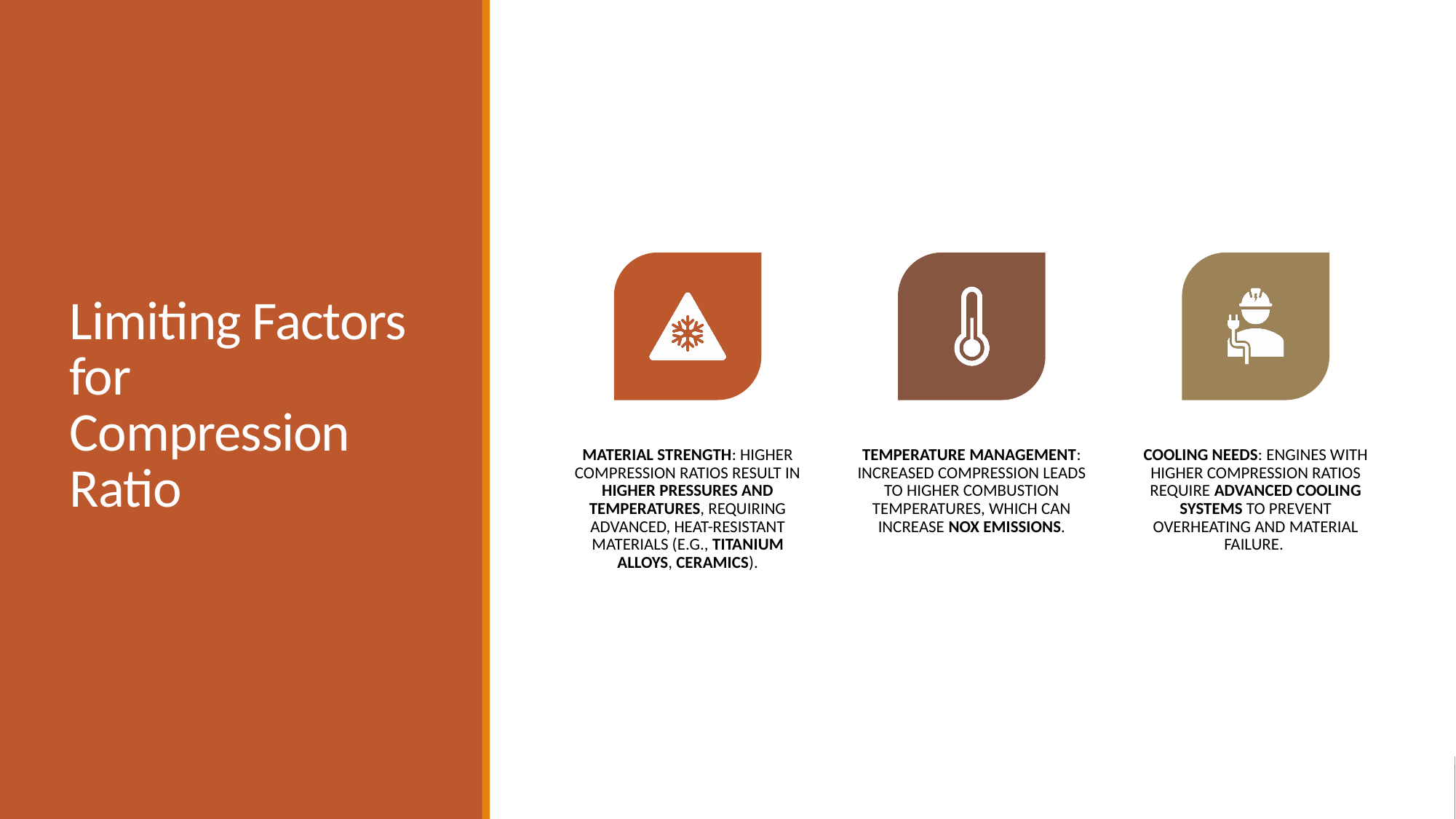

# Limiting Factors for Compression Ratio
Material Strength: Higher compression ratios result in higher pressures and temperatures, requiring advanced, heat-resistant materials (e.g., titanium alloys, ceramics).
Temperature Management: Increased compression leads to higher combustion temperatures, which can increase NOx emissions.
Cooling Needs: Engines with higher compression ratios require advanced cooling systems to prevent overheating and material failure.